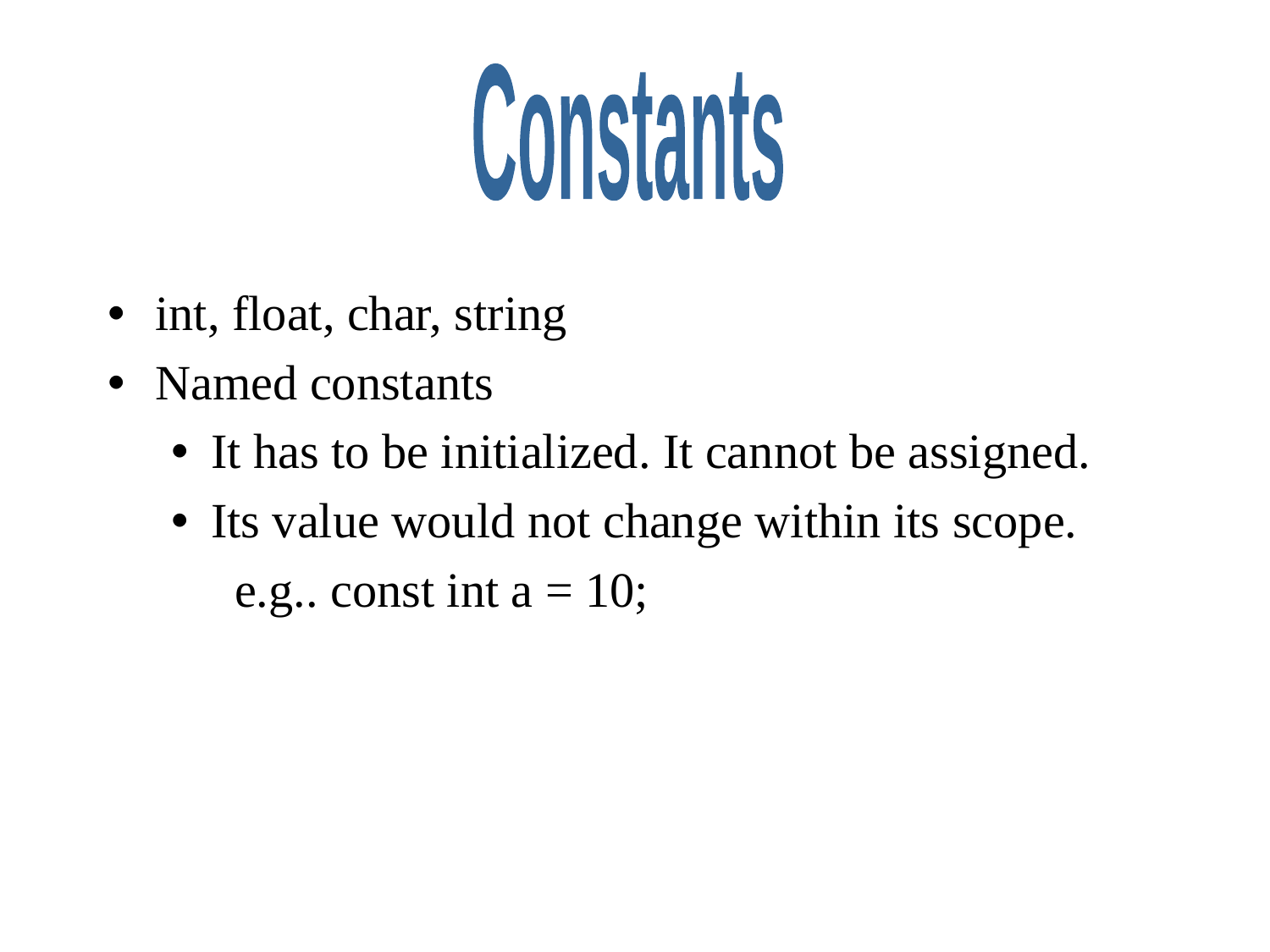

Constants

int, float, char, string
Named constants
It has to be initialized. It cannot be assigned.
Its value would not change within its scope.
e.g.. const int a = 10;